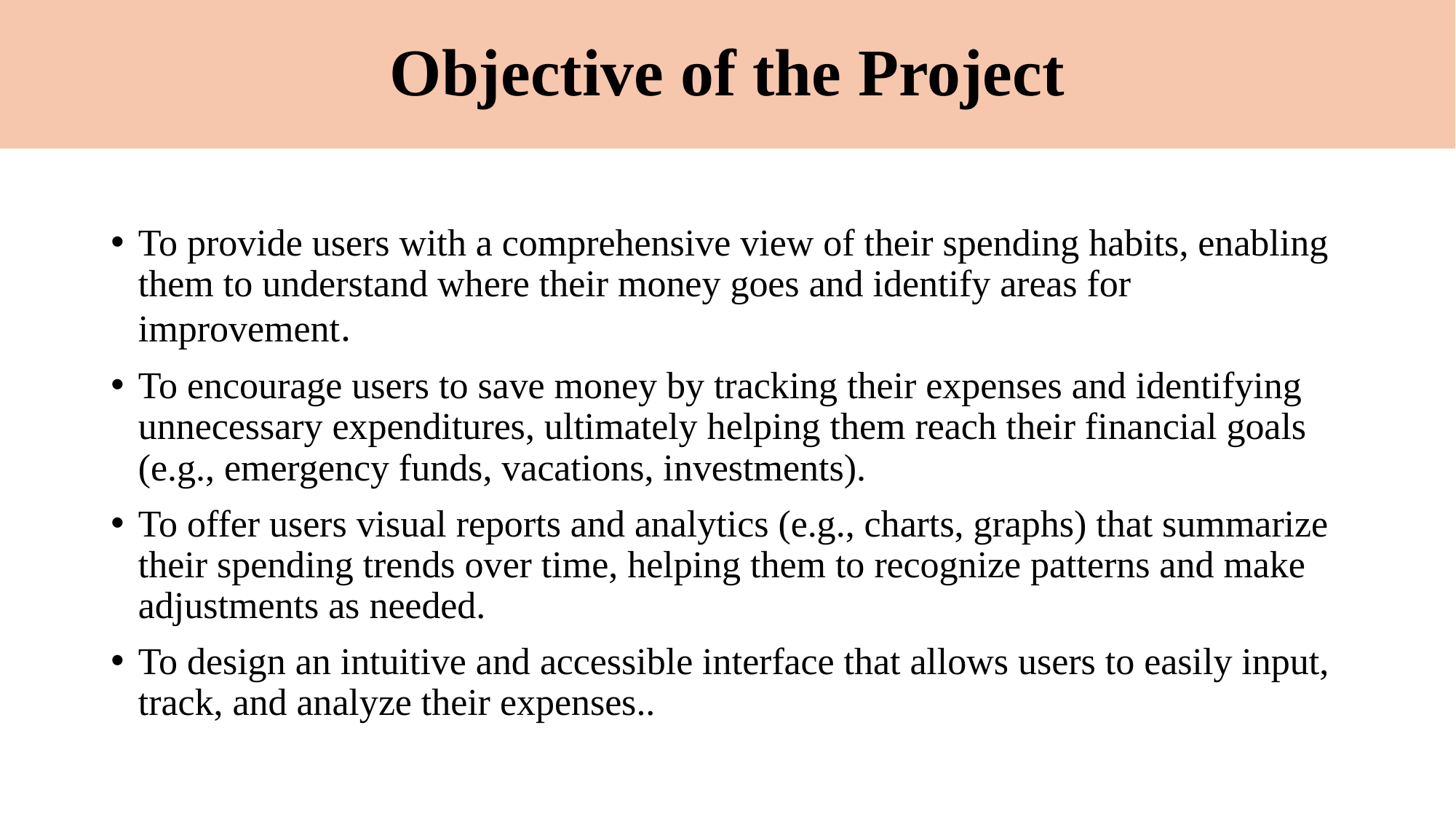

# Objective of the Project
To provide users with a comprehensive view of their spending habits, enabling them to understand where their money goes and identify areas for improvement.
To encourage users to save money by tracking their expenses and identifying unnecessary expenditures, ultimately helping them reach their financial goals (e.g., emergency funds, vacations, investments).
To offer users visual reports and analytics (e.g., charts, graphs) that summarize their spending trends over time, helping them to recognize patterns and make adjustments as needed.
To design an intuitive and accessible interface that allows users to easily input, track, and analyze their expenses..